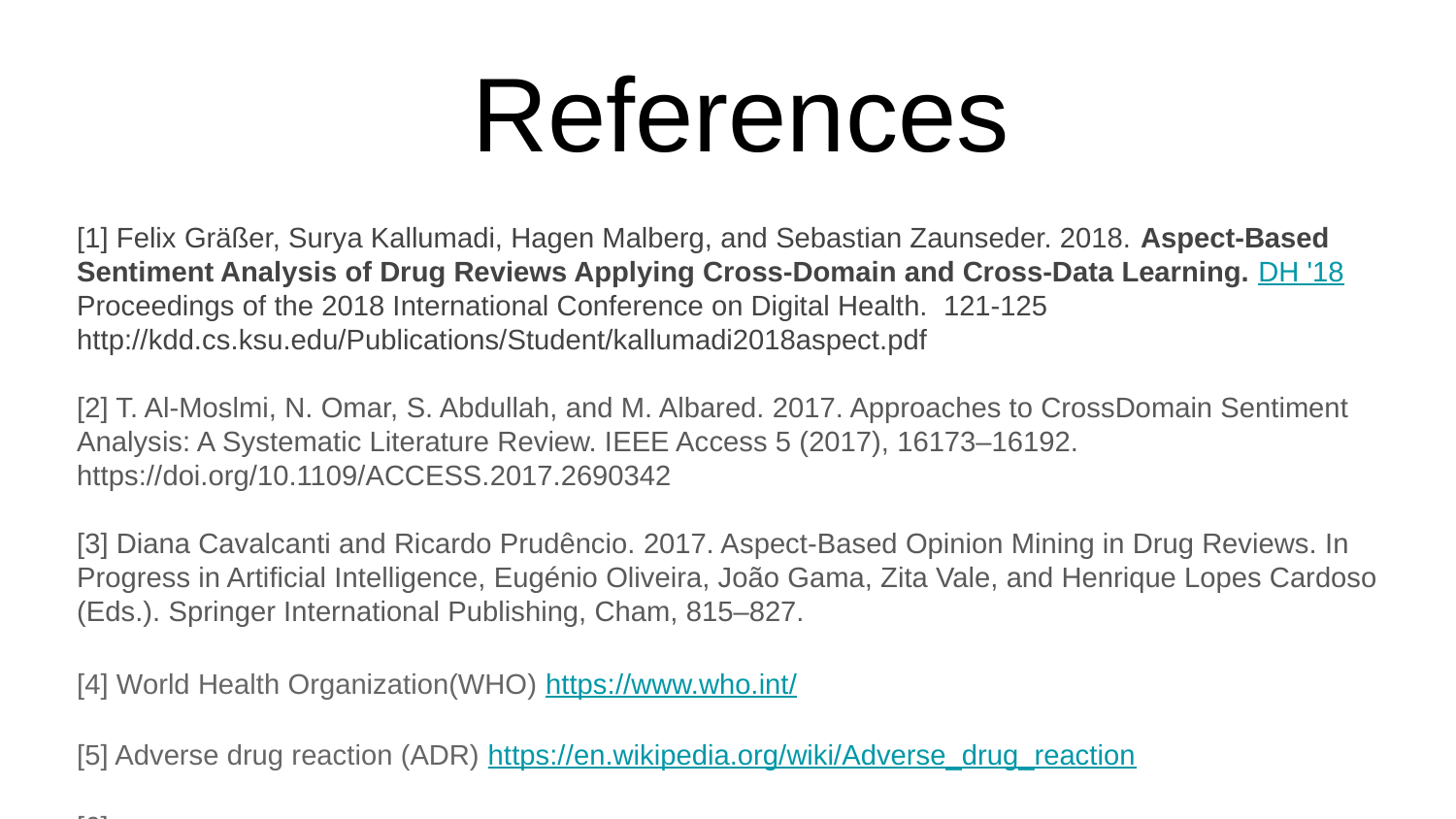

# References

[1] Felix Gräßer, Surya Kallumadi, Hagen Malberg, and Sebastian Zaunseder. 2018. Aspect-Based Sentiment Analysis of Drug Reviews Applying Cross-Domain and Cross-Data Learning. DH '18 Proceedings of the 2018 International Conference on Digital Health.  121-125
http://kdd.cs.ksu.edu/Publications/Student/kallumadi2018aspect.pdf

[2] T. Al-Moslmi, N. Omar, S. Abdullah, and M. Albared. 2017. Approaches to CrossDomain Sentiment Analysis: A Systematic Literature Review. IEEE Access 5 (2017), 16173–16192. https://doi.org/10.1109/ACCESS.2017.2690342

[3] Diana Cavalcanti and Ricardo Prudêncio. 2017. Aspect-Based Opinion Mining in Drug Reviews. In Progress in Artificial Intelligence, Eugénio Oliveira, João Gama, Zita Vale, and Henrique Lopes Cardoso (Eds.). Springer International Publishing, Cham, 815–827.

[4] World Health Organization(WHO) https://www.who.int/
[5] Adverse drug reaction (ADR) https://en.wikipedia.org/wiki/Adverse_drug_reaction
[6] https://code.google.com/archive/p/word2vec